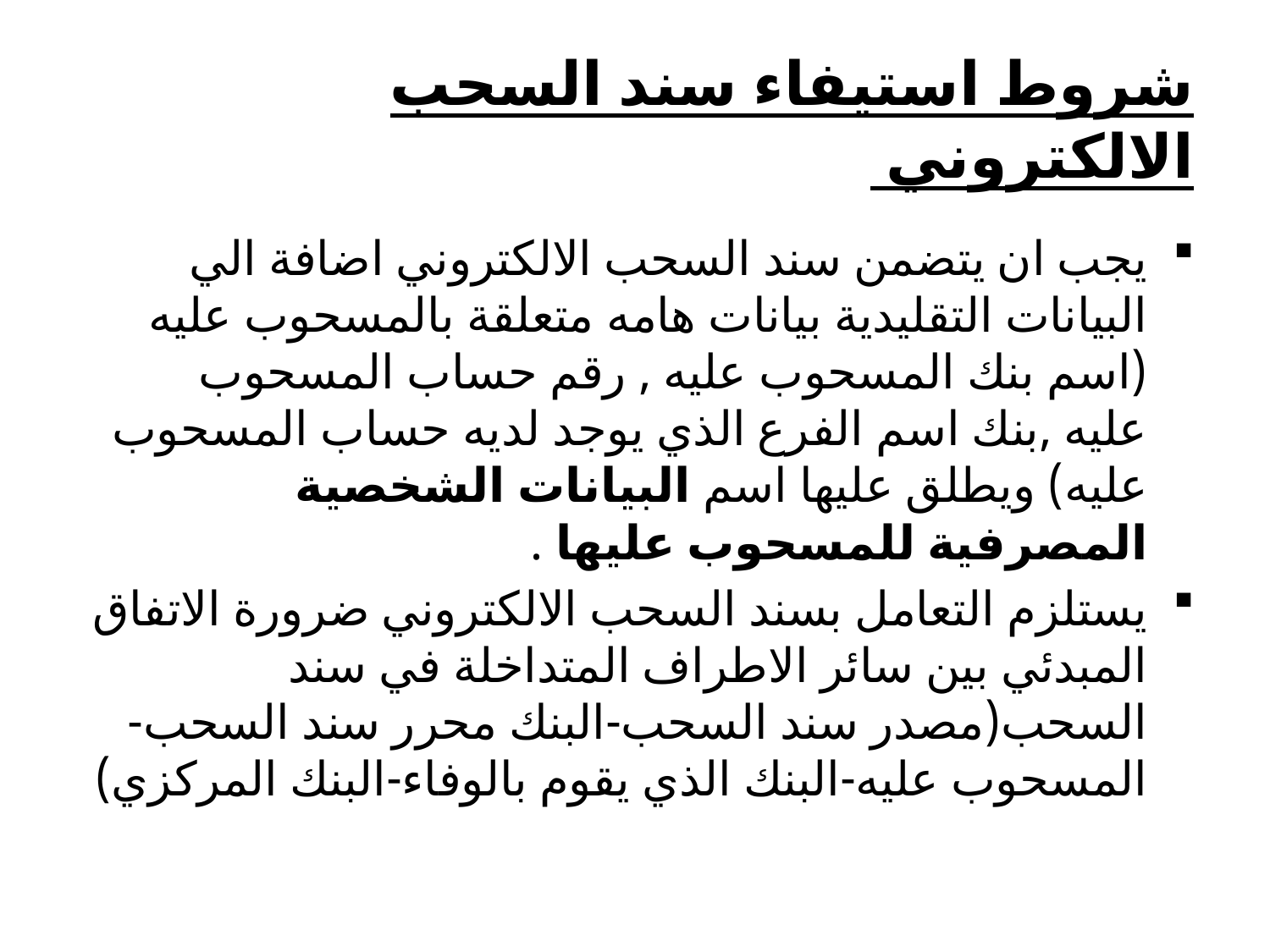

# شروط استيفاء سند السحب الالكتروني
يجب ان يتضمن سند السحب الالكتروني اضافة الي البيانات التقليدية بيانات هامه متعلقة بالمسحوب عليه (اسم بنك المسحوب عليه , رقم حساب المسحوب عليه ,بنك اسم الفرع الذي يوجد لديه حساب المسحوب عليه) ويطلق عليها اسم البيانات الشخصية المصرفية للمسحوب عليها .
يستلزم التعامل بسند السحب الالكتروني ضرورة الاتفاق المبدئي بين سائر الاطراف المتداخلة في سند السحب(مصدر سند السحب-البنك محرر سند السحب-المسحوب عليه-البنك الذي يقوم بالوفاء-البنك المركزي)